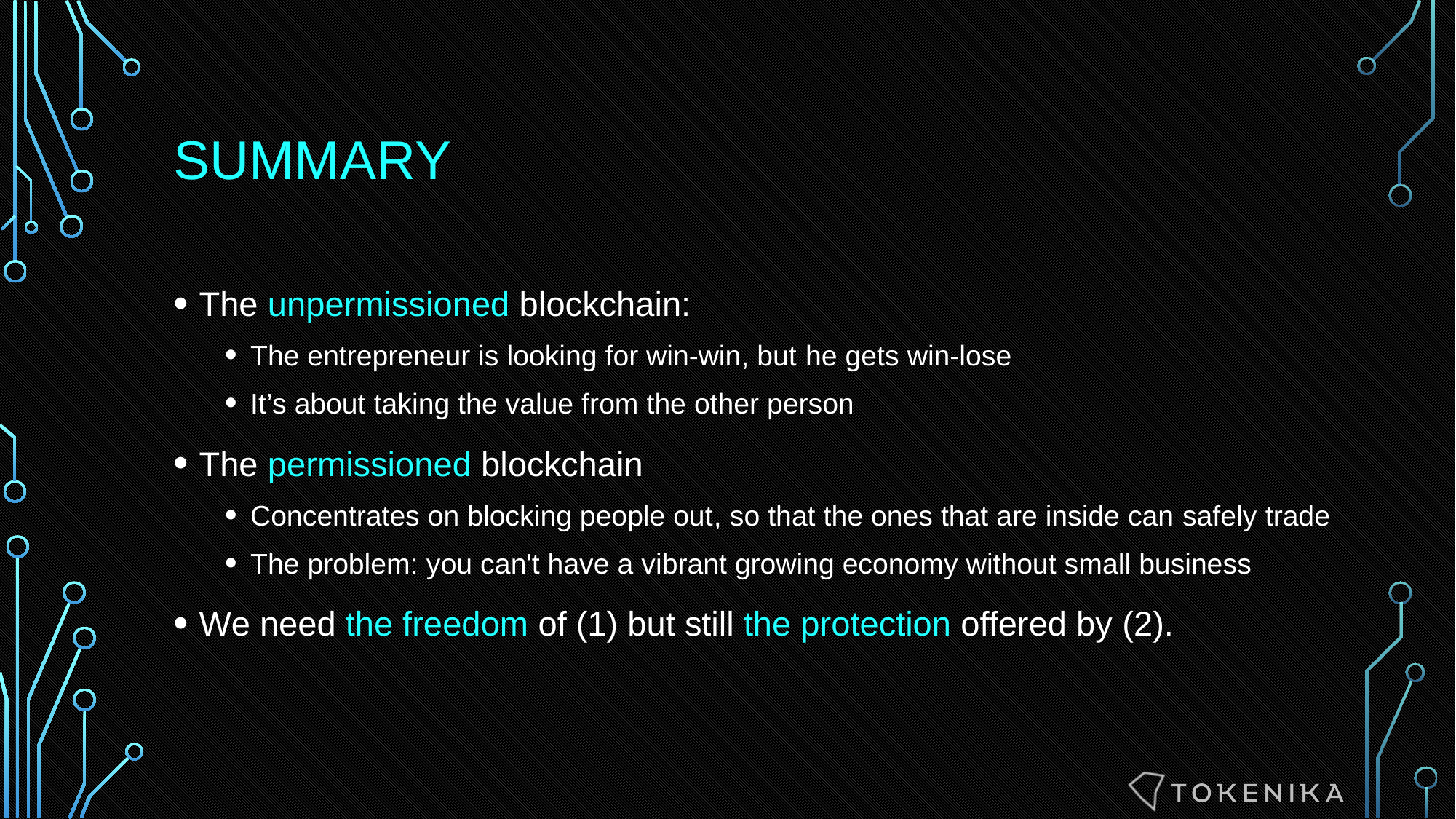

# SUMMARY
The unpermissioned blockchain:
The entrepreneur is looking for win-win, but he gets win-lose
It’s about taking the value from the other person
The permissioned blockchain
Concentrates on blocking people out, so that the ones that are inside can safely trade
The problem: you can't have a vibrant growing economy without small business
We need the freedom of (1) but still the protection offered by (2).